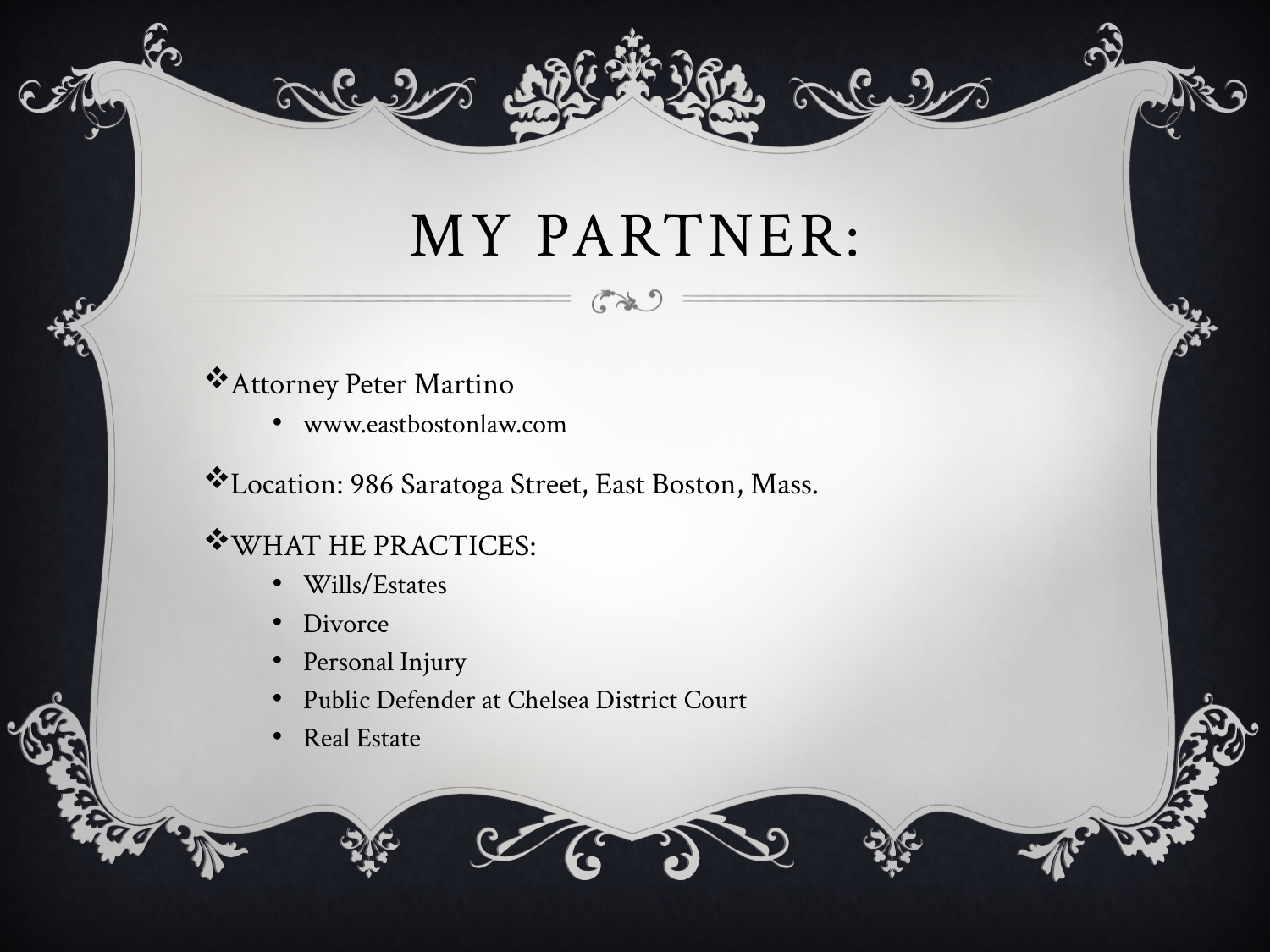

# My Partner:
Attorney Peter Martino
www.eastbostonlaw.com
Location: 986 Saratoga Street, East Boston, Mass.
WHAT HE PRACTICES:
Wills/Estates
Divorce
Personal Injury
Public Defender at Chelsea District Court
Real Estate